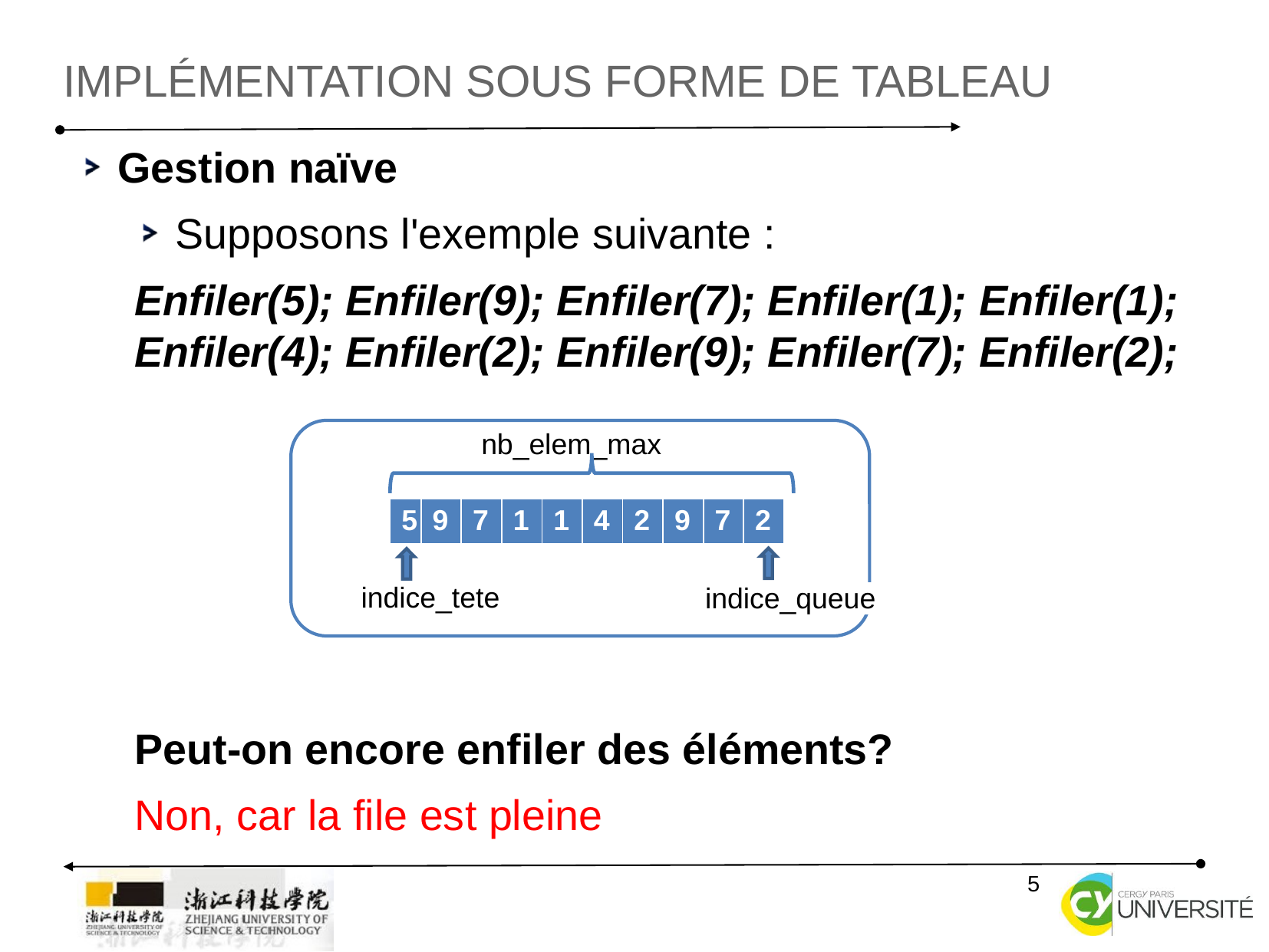

IMPLÉMENTATION SOUS FORME DE TABLEAU
Gestion naïve
Supposons l'exemple suivante :
Enfiler(5); Enfiler(9); Enfiler(7); Enfiler(1); Enfiler(1); Enfiler(4); Enfiler(2); Enfiler(9); Enfiler(7); Enfiler(2);

Peut-on encore enfiler des éléments?
Non, car la file est pleine

nb_elem_max
| 5 | 9 | 7 | 1 | 1 | 4 | 2 | 9 | 7 | 2 |
| --- | --- | --- | --- | --- | --- | --- | --- | --- | --- |

indice_tete
indice_queue